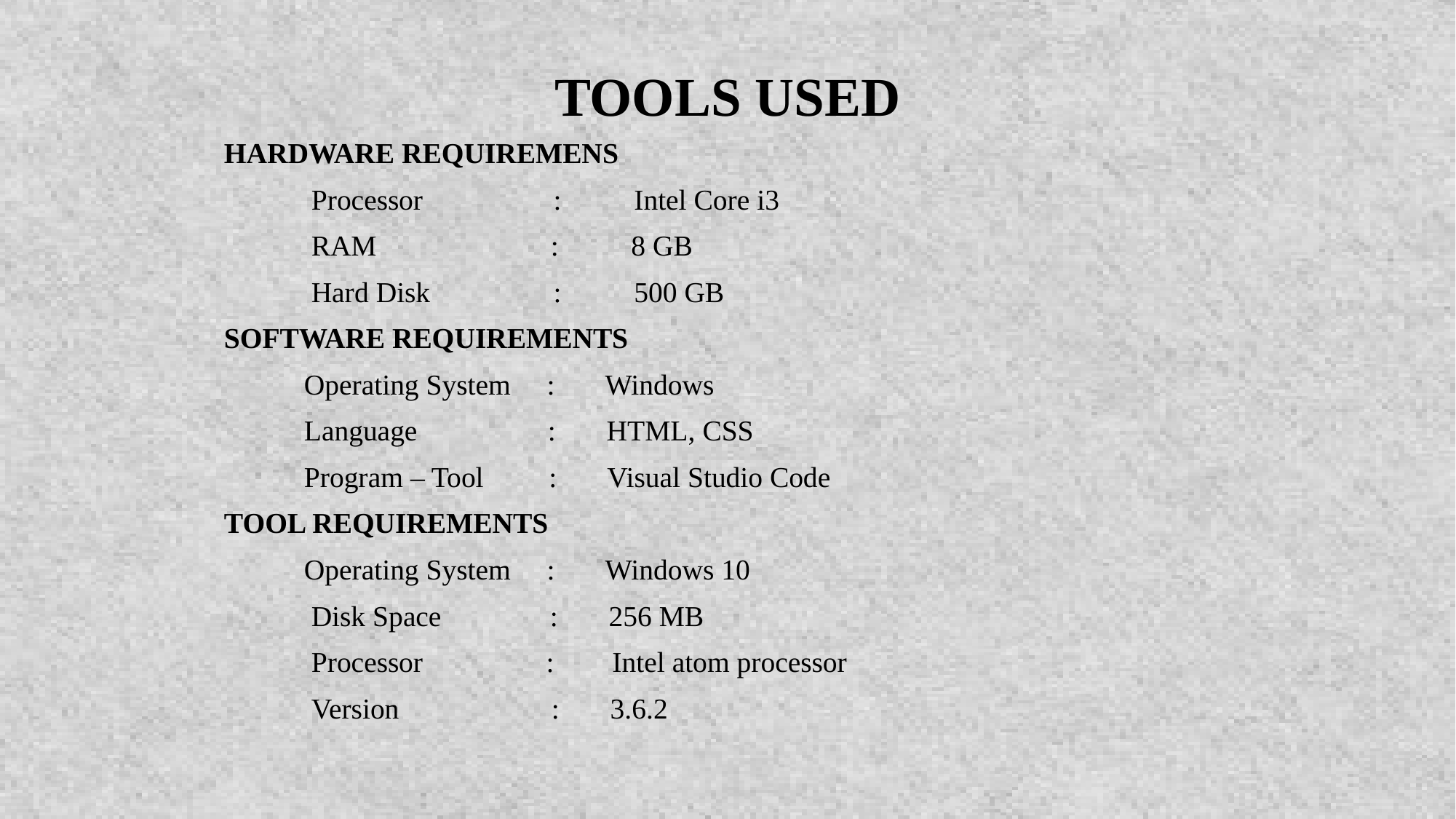

# TOOLS USED
HARDWARE REQUIREMENS
            Processor                  :          Intel Core i3
            RAM                        :          8 GB
            Hard Disk                 :          500 GB
SOFTWARE REQUIREMENTS
           Operating System     :       Windows
           Language                  :       HTML, CSS
           Program – Tool         :       Visual Studio Code
TOOL REQUIREMENTS
           Operating System     :       Windows 10
            Disk Space               :       256 MB
            Processor                 :        Intel atom processor
            Version                     :       3.6.2